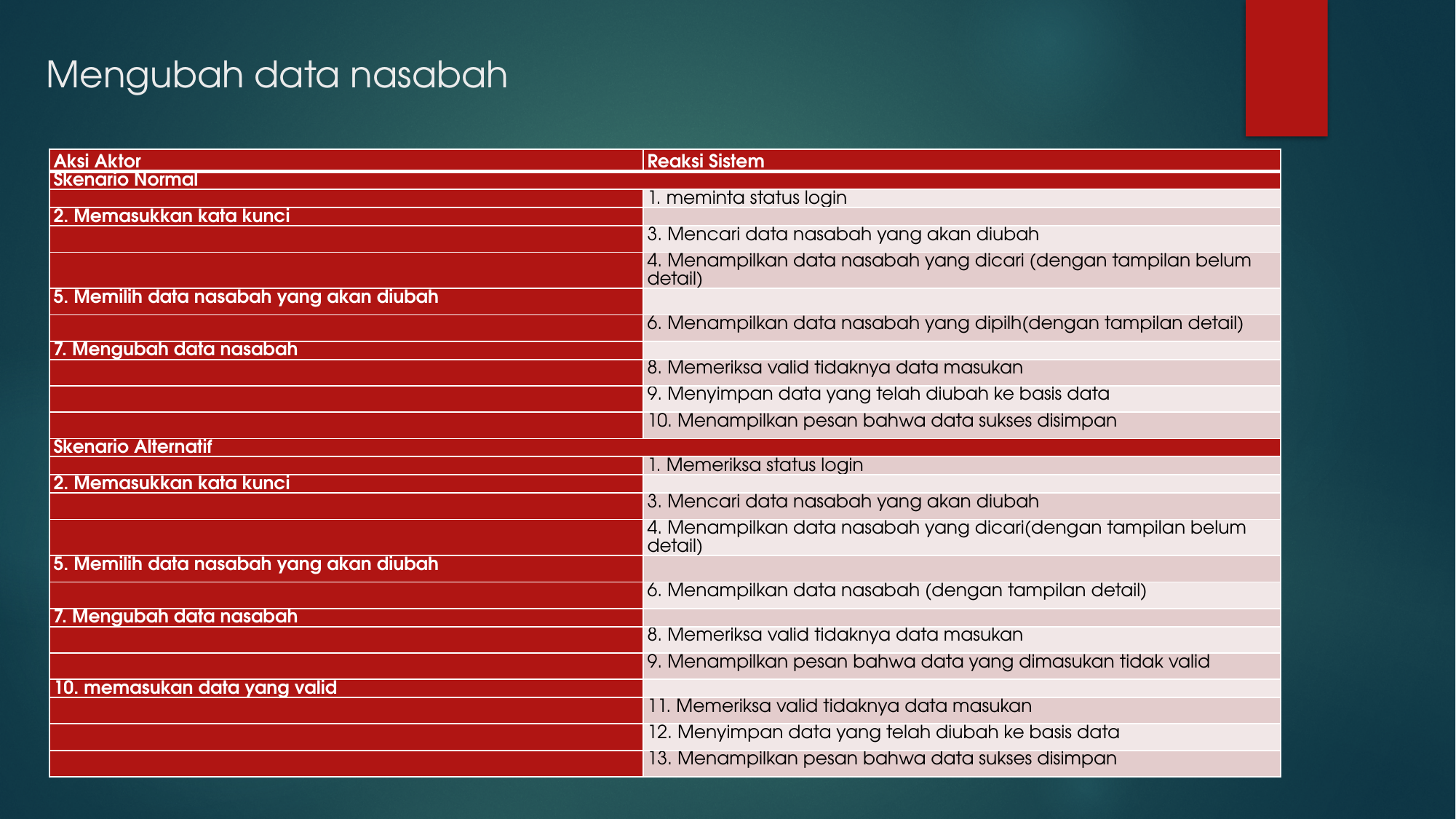

# Mengubah data nasabah
| Aksi Aktor | Reaksi Sistem |
| --- | --- |
| Skenario Normal |  |
|  | 1. meminta status login |
| 2. Memasukkan kata kunci |  |
|  | 3. Mencari data nasabah yang akan diubah |
|  | 4. Menampilkan data nasabah yang dicari (dengan tampilan belum detail) |
| 5. Memilih data nasabah yang akan diubah |  |
|  | 6. Menampilkan data nasabah yang dipilh(dengan tampilan detail) |
| 7. Mengubah data nasabah |  |
|  | 8. Memeriksa valid tidaknya data masukan |
|  | 9. Menyimpan data yang telah diubah ke basis data |
|  | 10. Menampilkan pesan bahwa data sukses disimpan |
| Skenario Alternatif |  |
|  | 1. Memeriksa status login |
| 2. Memasukkan kata kunci |  |
|  | 3. Mencari data nasabah yang akan diubah |
|  | 4. Menampilkan data nasabah yang dicari(dengan tampilan belum detail) |
| 5. Memilih data nasabah yang akan diubah |  |
|  | 6. Menampilkan data nasabah (dengan tampilan detail) |
| 7. Mengubah data nasabah |  |
|  | 8. Memeriksa valid tidaknya data masukan |
|  | 9. Menampilkan pesan bahwa data yang dimasukan tidak valid |
| 10. memasukan data yang valid |  |
|  | 11. Memeriksa valid tidaknya data masukan |
|  | 12. Menyimpan data yang telah diubah ke basis data |
|  | 13. Menampilkan pesan bahwa data sukses disimpan |